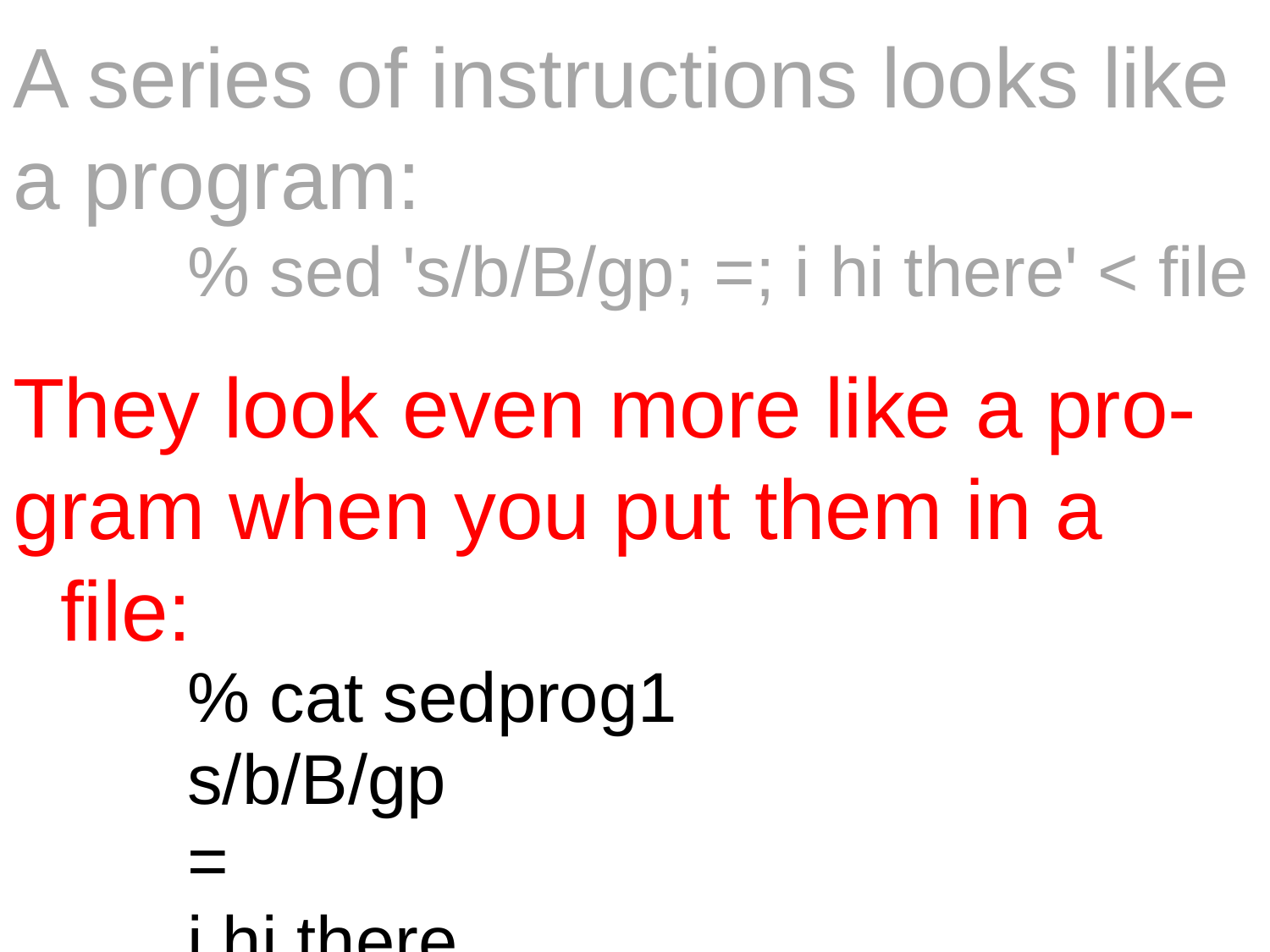

A series of instructions looks like
a program:
		% sed 's/b/B/gp; =; i hi there' < file

They look even more like a pro-
gram when you put them in a file:
		% cat sedprog1
		s/b/B/gp
		=
		i hi there
		%